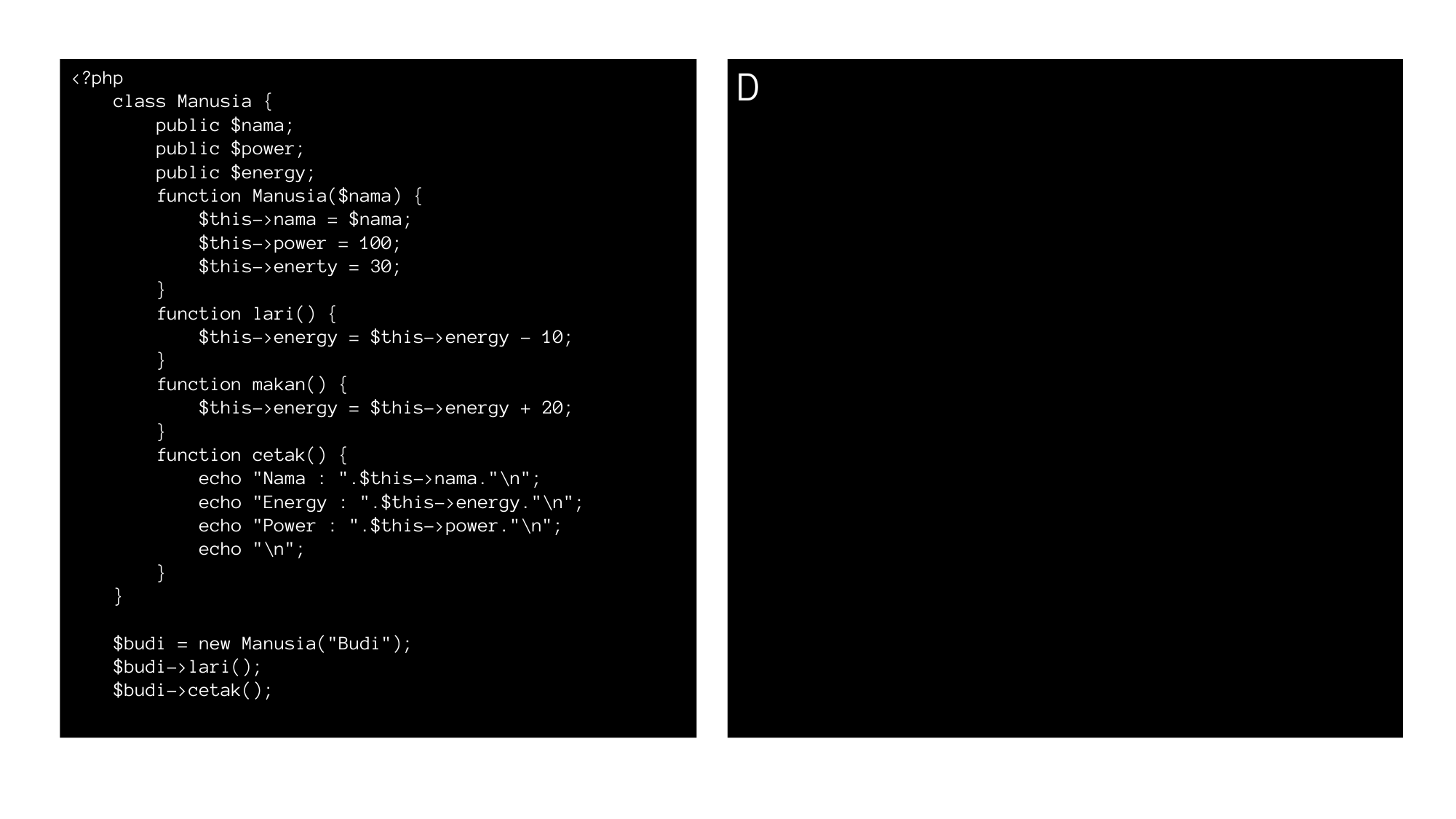

<?php
    class Manusia {
        public $nama;
        public $power;
        public $energy;
        function Manusia($nama) {
            $this->nama = $nama;
            $this->power = 100;
            $this->enerty = 30;
        }
        function lari() {
            $this->energy = $this->energy - 10;
        }
        function makan() {
            $this->energy = $this->energy + 20;
        }
        function cetak() {
            echo "Nama : ".$this->nama."\n";
            echo "Energy : ".$this->energy."\n";
            echo "Power : ".$this->power."\n";
            echo "\n";
        }
    }

    $budi = new Manusia("Budi");
    $budi->lari();
    $budi->cetak();

D